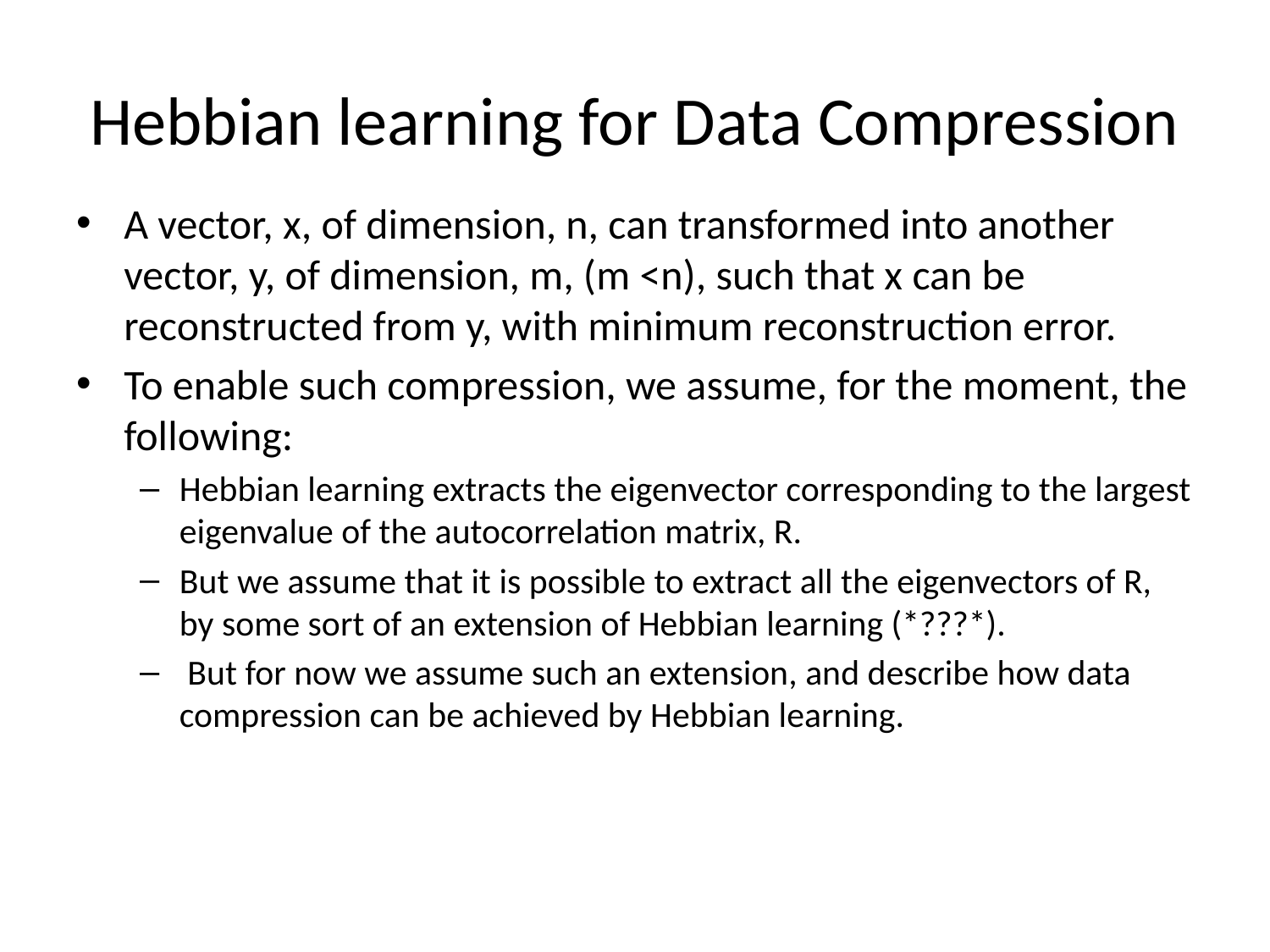

# Hebbian learning for Data Compression
A vector, x, of dimension, n, can transformed into another vector, y, of dimension, m, (m <n), such that x can be reconstructed from y, with minimum reconstruction error.
To enable such compression, we assume, for the moment, the following:
Hebbian learning extracts the eigenvector corresponding to the largest eigenvalue of the autocorrelation matrix, R.
But we assume that it is possible to extract all the eigenvectors of R, by some sort of an extension of Hebbian learning (*???*).
 But for now we assume such an extension, and describe how data compression can be achieved by Hebbian learning.